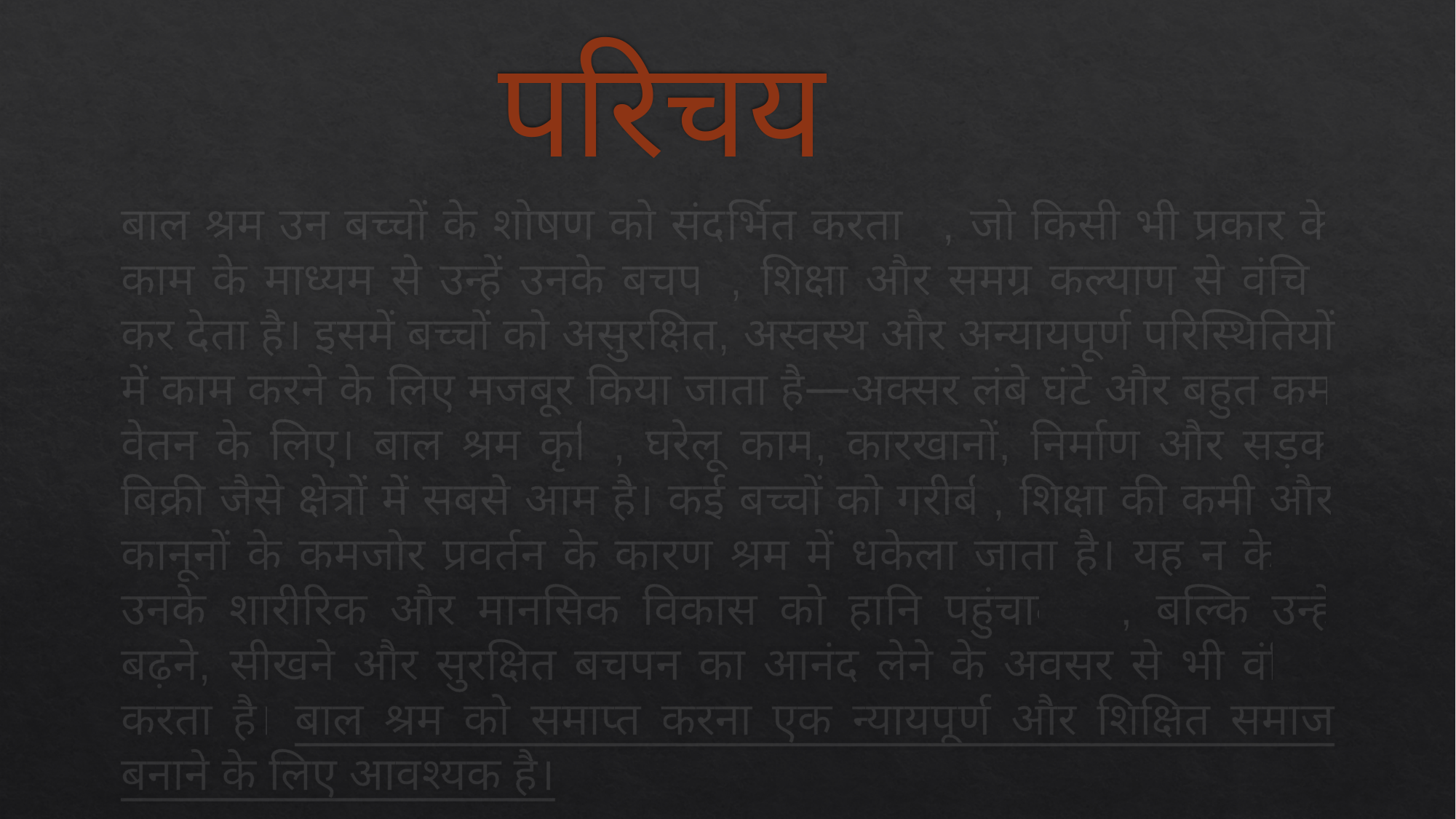

# परिचय
बाल श्रम उन बच्चों के शोषण को संदर्भित करता है, जो किसी भी प्रकार के काम के माध्यम से उन्हें उनके बचपन, शिक्षा और समग्र कल्याण से वंचित कर देता है। इसमें बच्चों को असुरक्षित, अस्वस्थ और अन्यायपूर्ण परिस्थितियों में काम करने के लिए मजबूर किया जाता है—अक्सर लंबे घंटे और बहुत कम वेतन के लिए। बाल श्रम कृषि, घरेलू काम, कारखानों, निर्माण और सड़क बिक्री जैसे क्षेत्रों में सबसे आम है। कई बच्चों को गरीबी, शिक्षा की कमी और कानूनों के कमजोर प्रवर्तन के कारण श्रम में धकेला जाता है। यह न केवल उनके शारीरिक और मानसिक विकास को हानि पहुंचाता है, बल्कि उन्हें बढ़ने, सीखने और सुरक्षित बचपन का आनंद लेने के अवसर से भी वंचित करता है। बाल श्रम को समाप्त करना एक न्यायपूर्ण और शिक्षित समाज बनाने के लिए आवश्यक है।